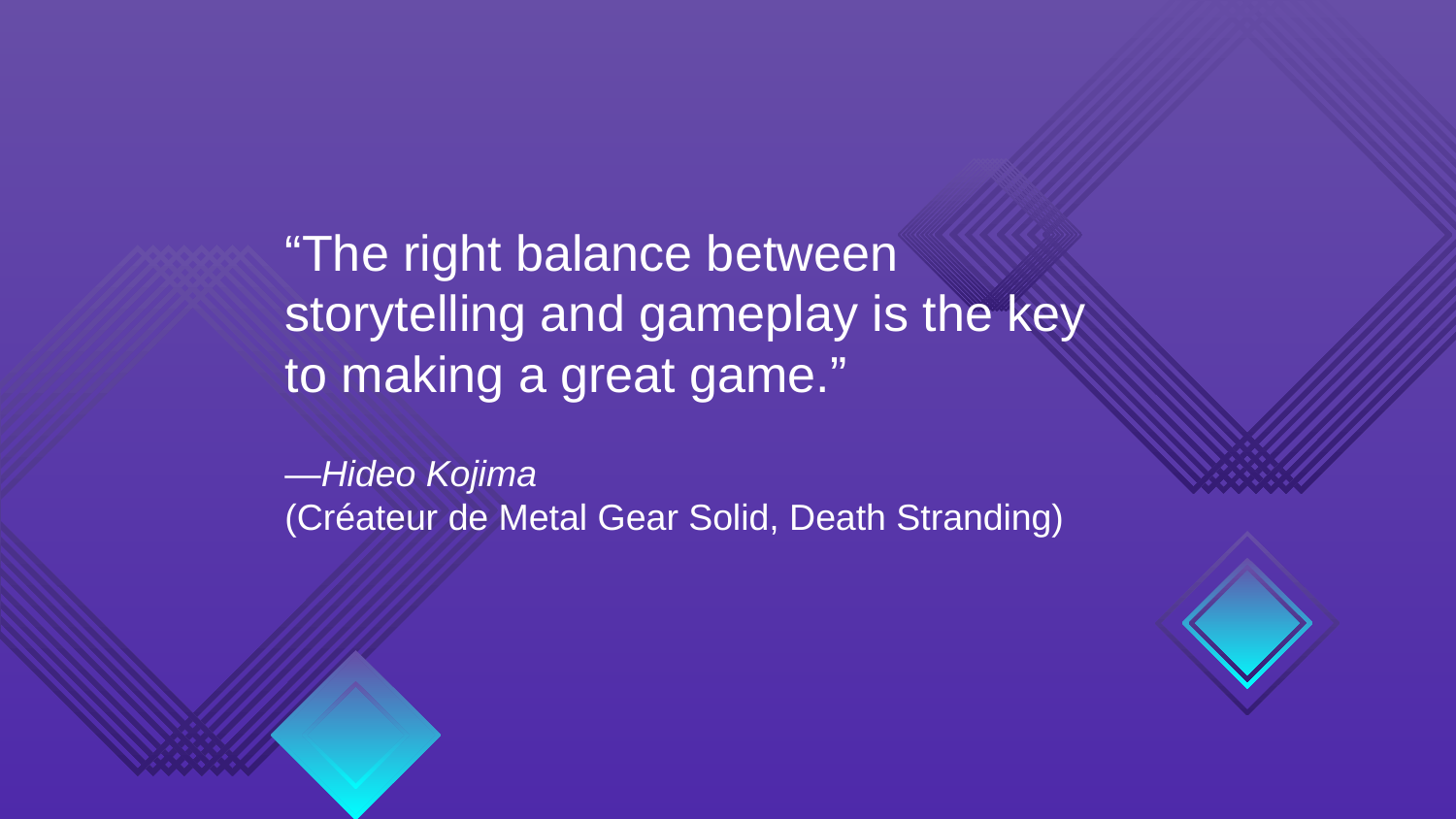

“The right balance between storytelling and gameplay is the key to making a great game.”
# —Hideo Kojima (Créateur de Metal Gear Solid, Death Stranding)